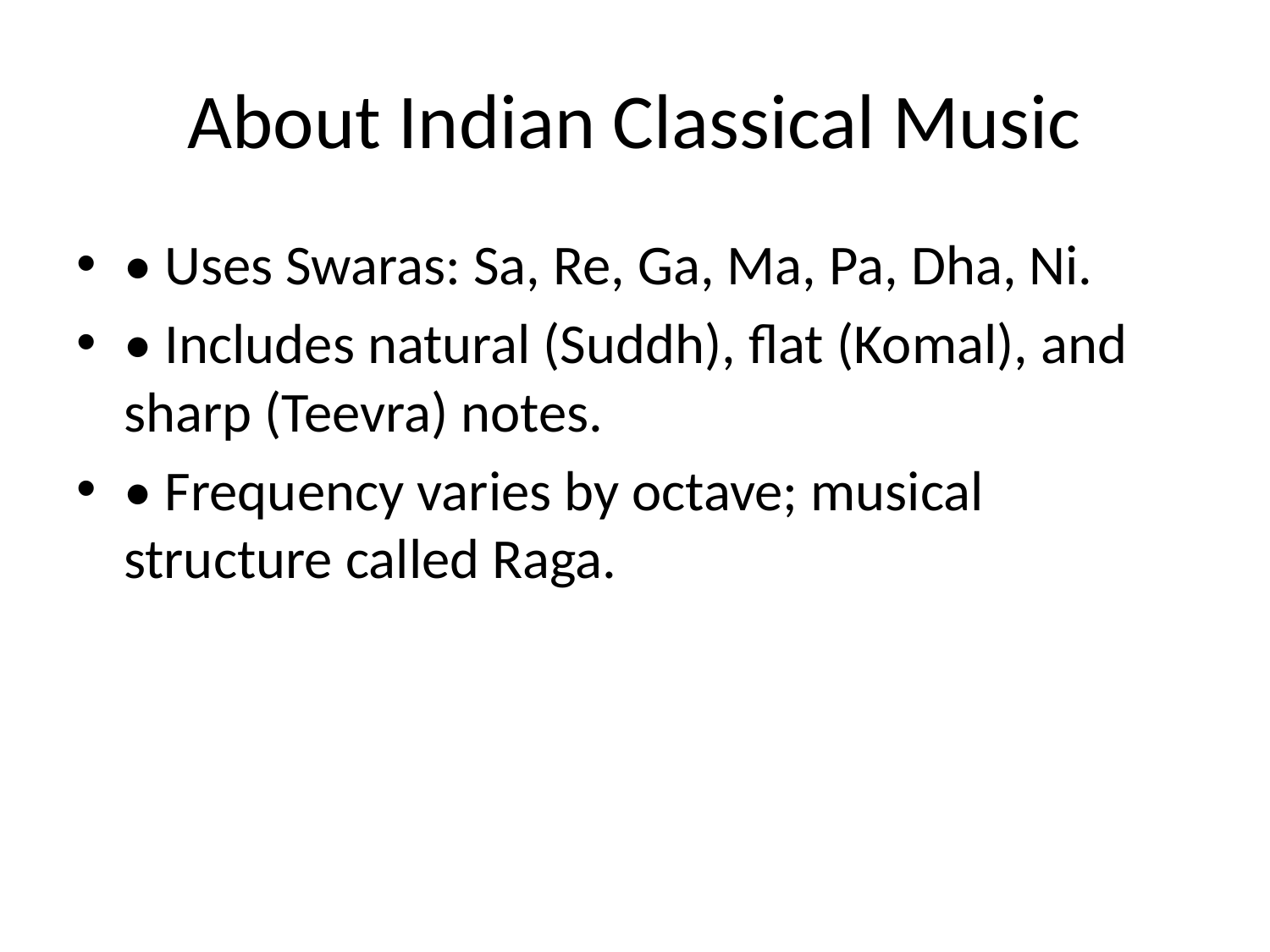

# About Indian Classical Music
• Uses Swaras: Sa, Re, Ga, Ma, Pa, Dha, Ni.
• Includes natural (Suddh), flat (Komal), and sharp (Teevra) notes.
• Frequency varies by octave; musical structure called Raga.